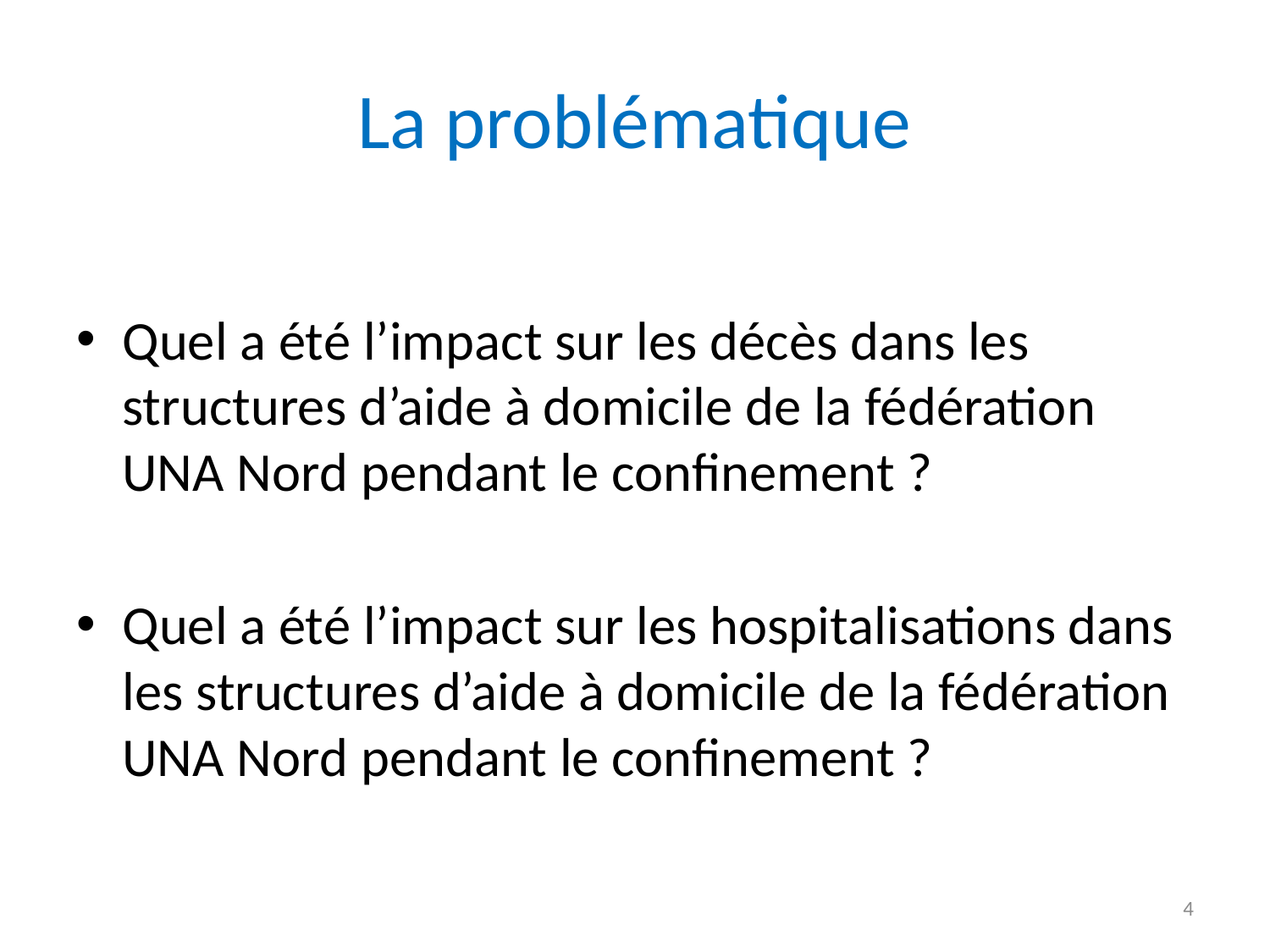

# La problématique

Quel a été l’impact sur les décès dans les structures d’aide à domicile de la fédération UNA Nord pendant le confinement ?

Quel a été l’impact sur les hospitalisations dans les structures d’aide à domicile de la fédération UNA Nord pendant le confinement ?

4